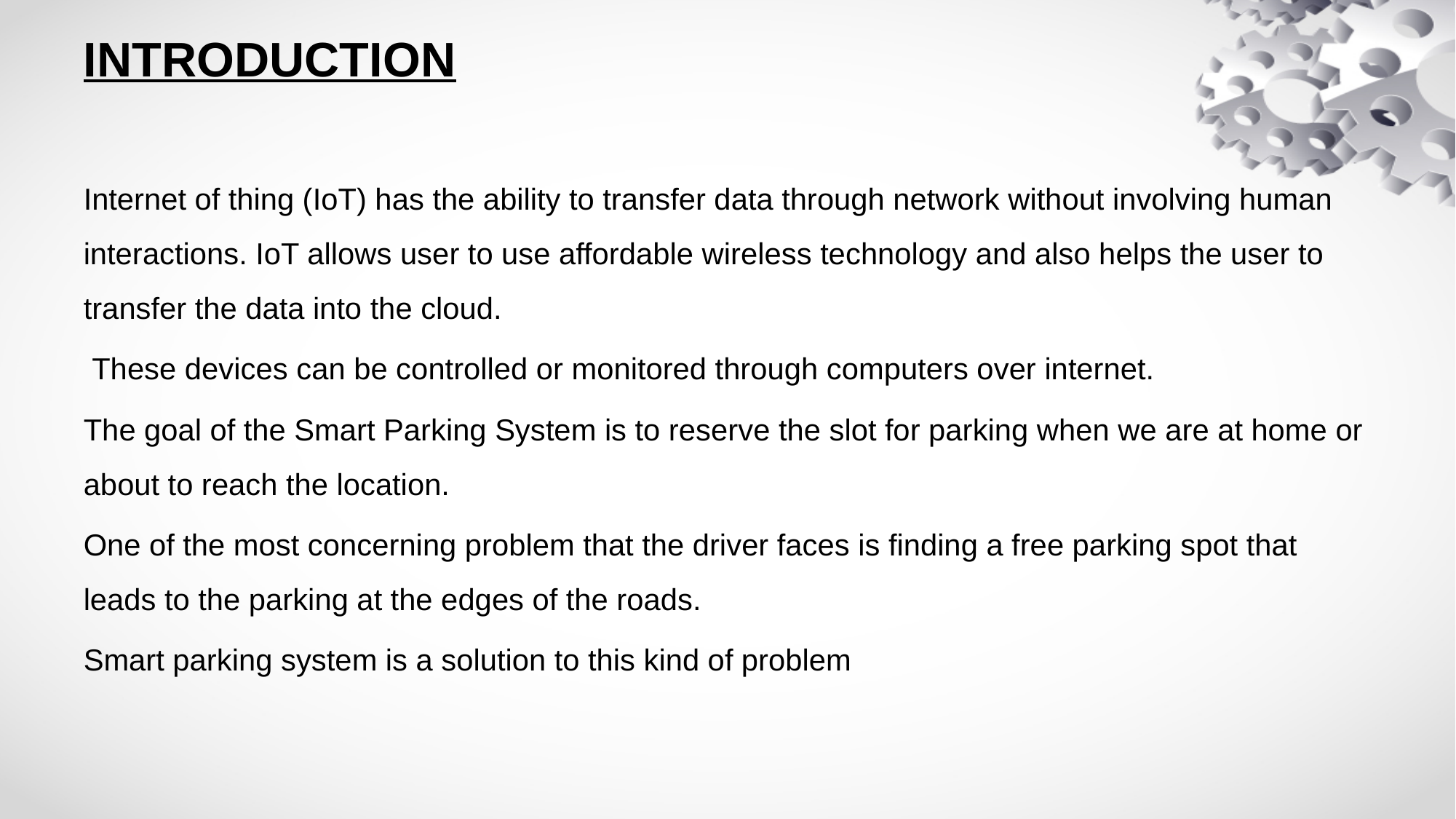

# INTRODUCTION
Internet of thing (IoT) has the ability to transfer data through network without involving human interactions. IoT allows user to use affordable wireless technology and also helps the user to transfer the data into the cloud.
 These devices can be controlled or monitored through computers over internet.
The goal of the Smart Parking System is to reserve the slot for parking when we are at home or about to reach the location.
One of the most concerning problem that the driver faces is finding a free parking spot that leads to the parking at the edges of the roads.
Smart parking system is a solution to this kind of problem